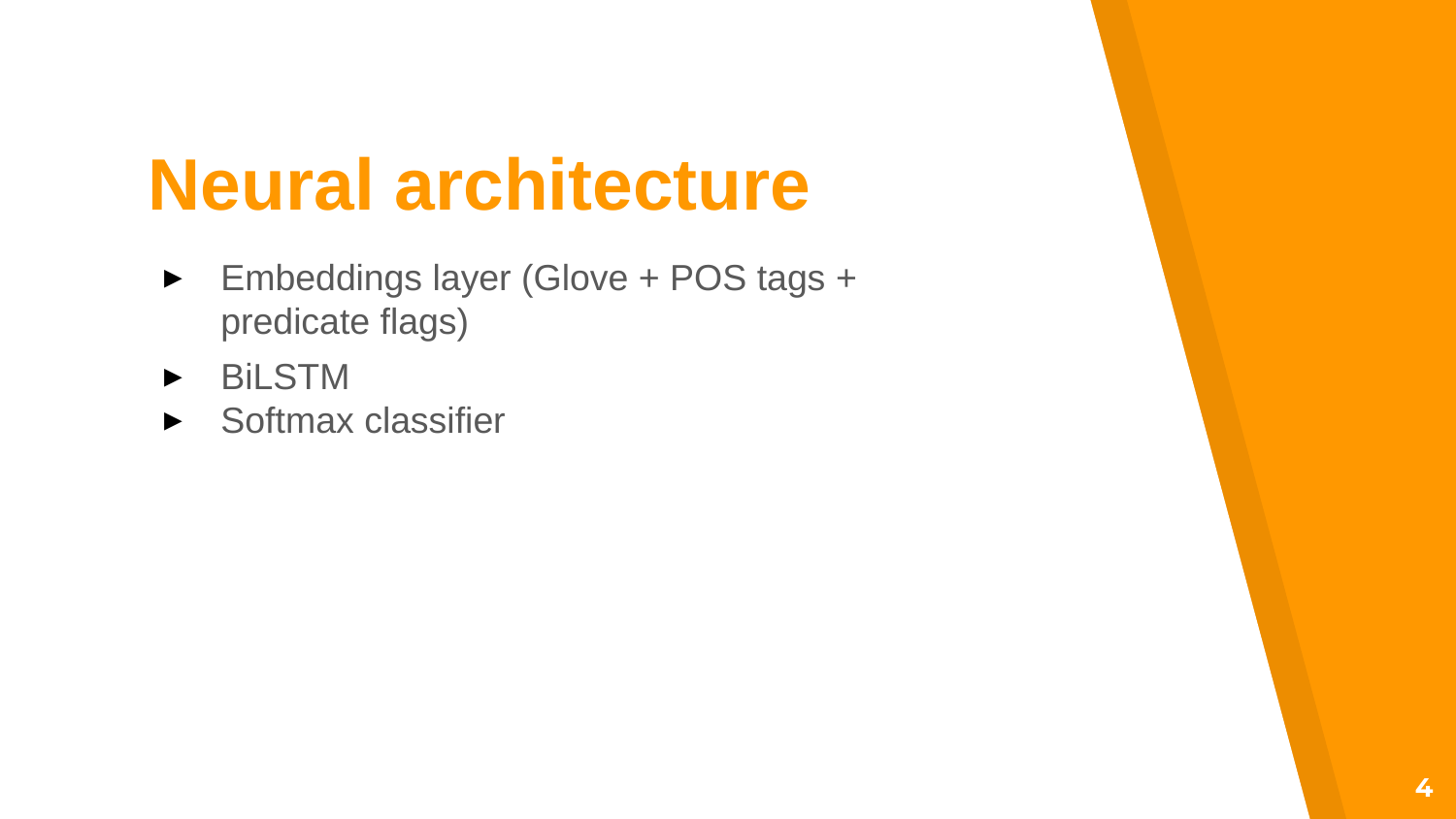

Neural architecture
Embeddings layer (Glove + POS tags + predicate flags)
BiLSTM
Softmax classifier

4